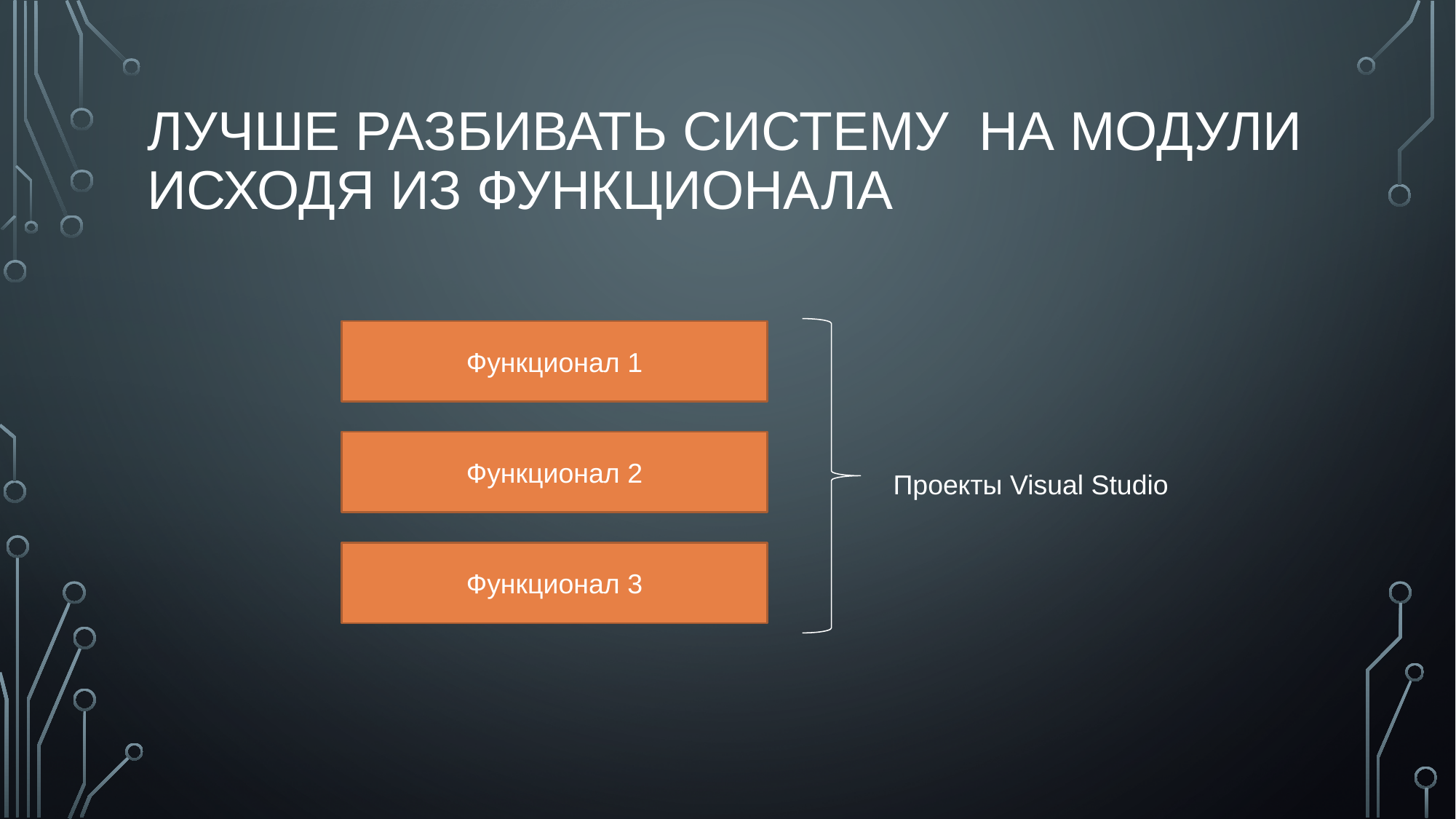

# Лучше разбивать систему  на модули исходя из функционала

Функционал 1
Функционал 2
Проекты Visual Studio
Функционал 3